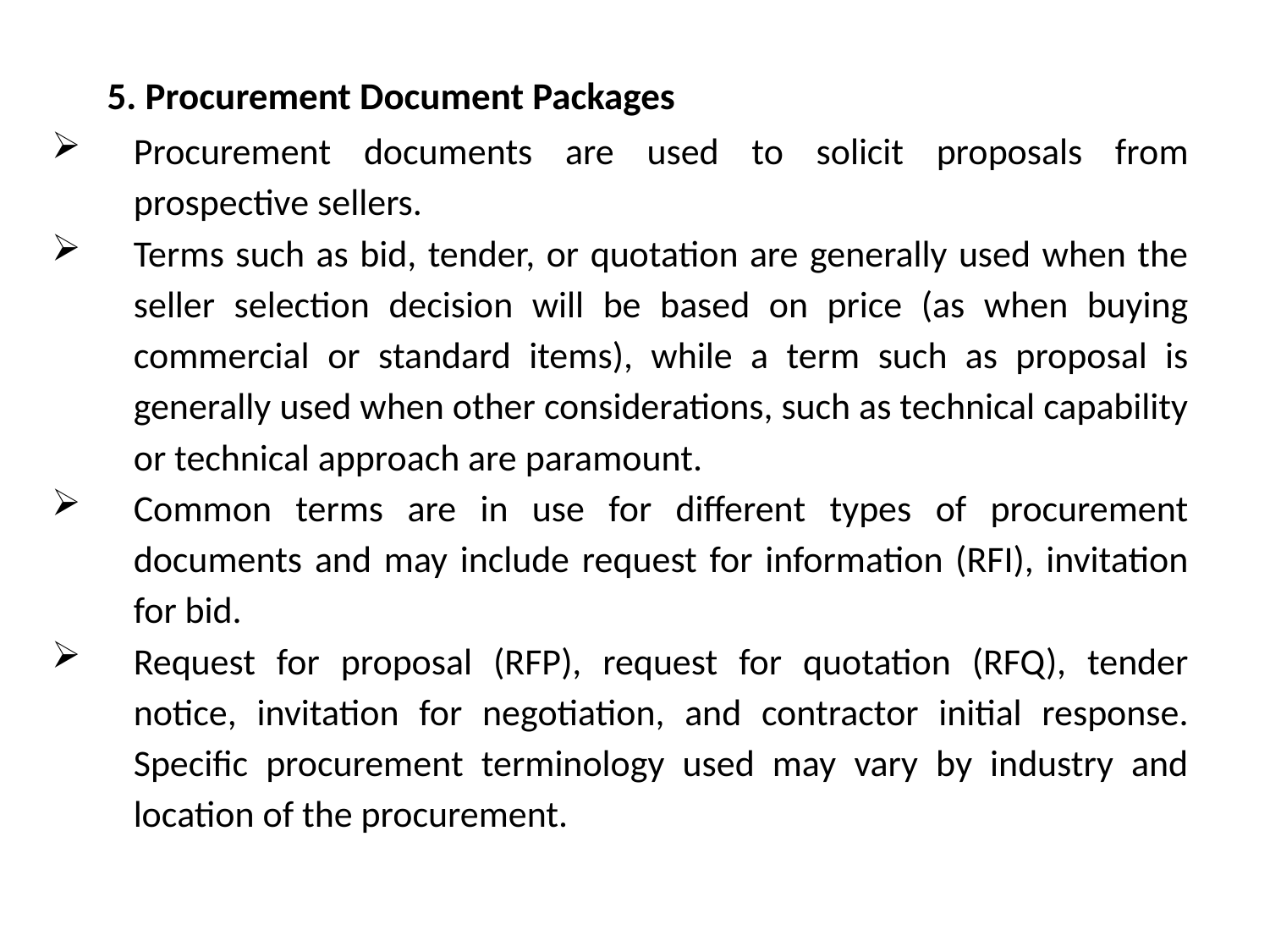

5. Procurement Document Packages
Procurement documents are used to solicit proposals from prospective sellers.
Terms such as bid, tender, or quotation are generally used when the seller selection decision will be based on price (as when buying commercial or standard items), while a term such as proposal is generally used when other considerations, such as technical capability or technical approach are paramount.
Common terms are in use for different types of procurement documents and may include request for information (RFI), invitation for bid.
Request for proposal (RFP), request for quotation (RFQ), tender notice, invitation for negotiation, and contractor initial response. Specific procurement terminology used may vary by industry and location of the procurement.